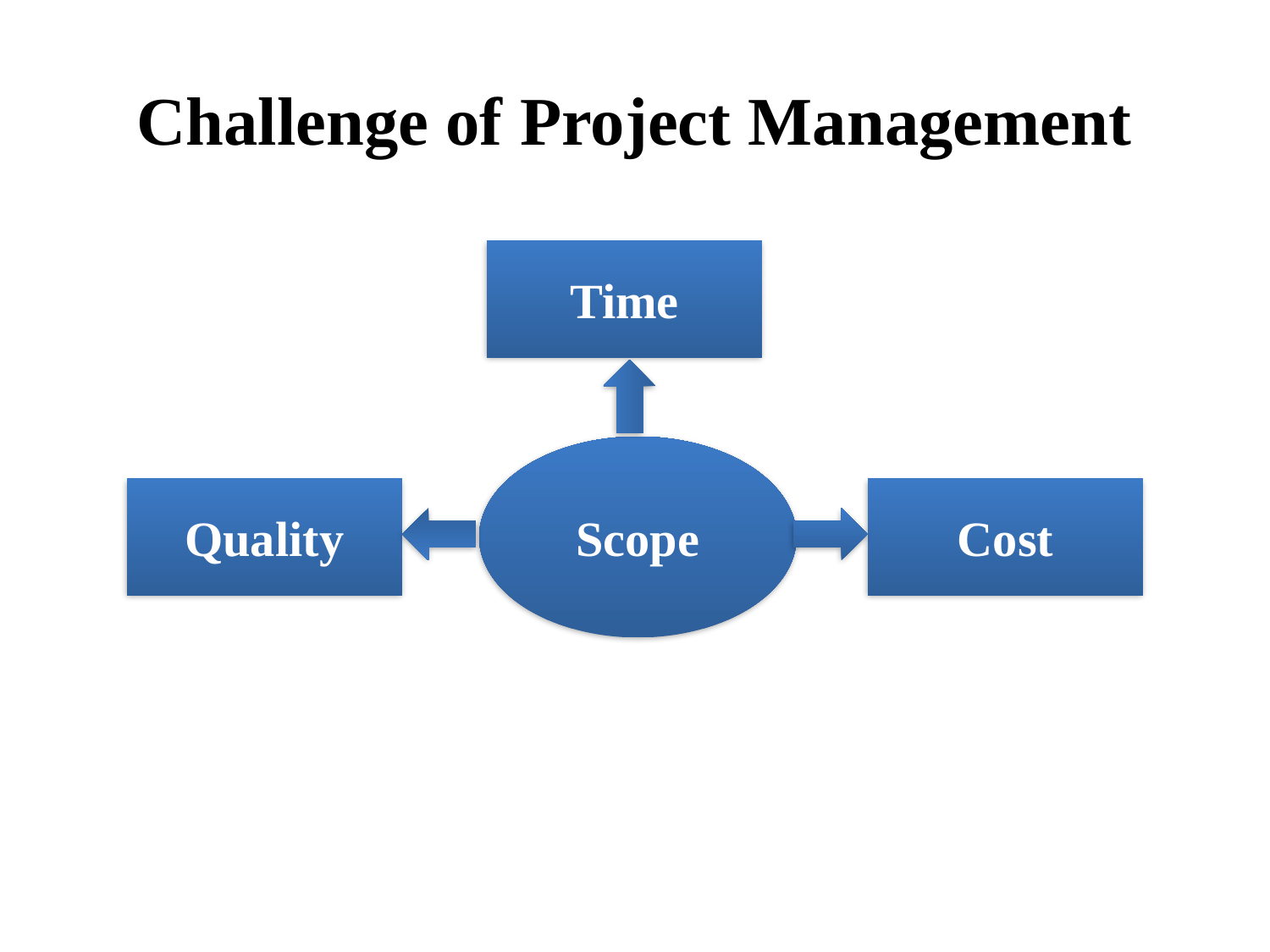

# Challenge of Project Management

Time

Scope
Quality
Cost